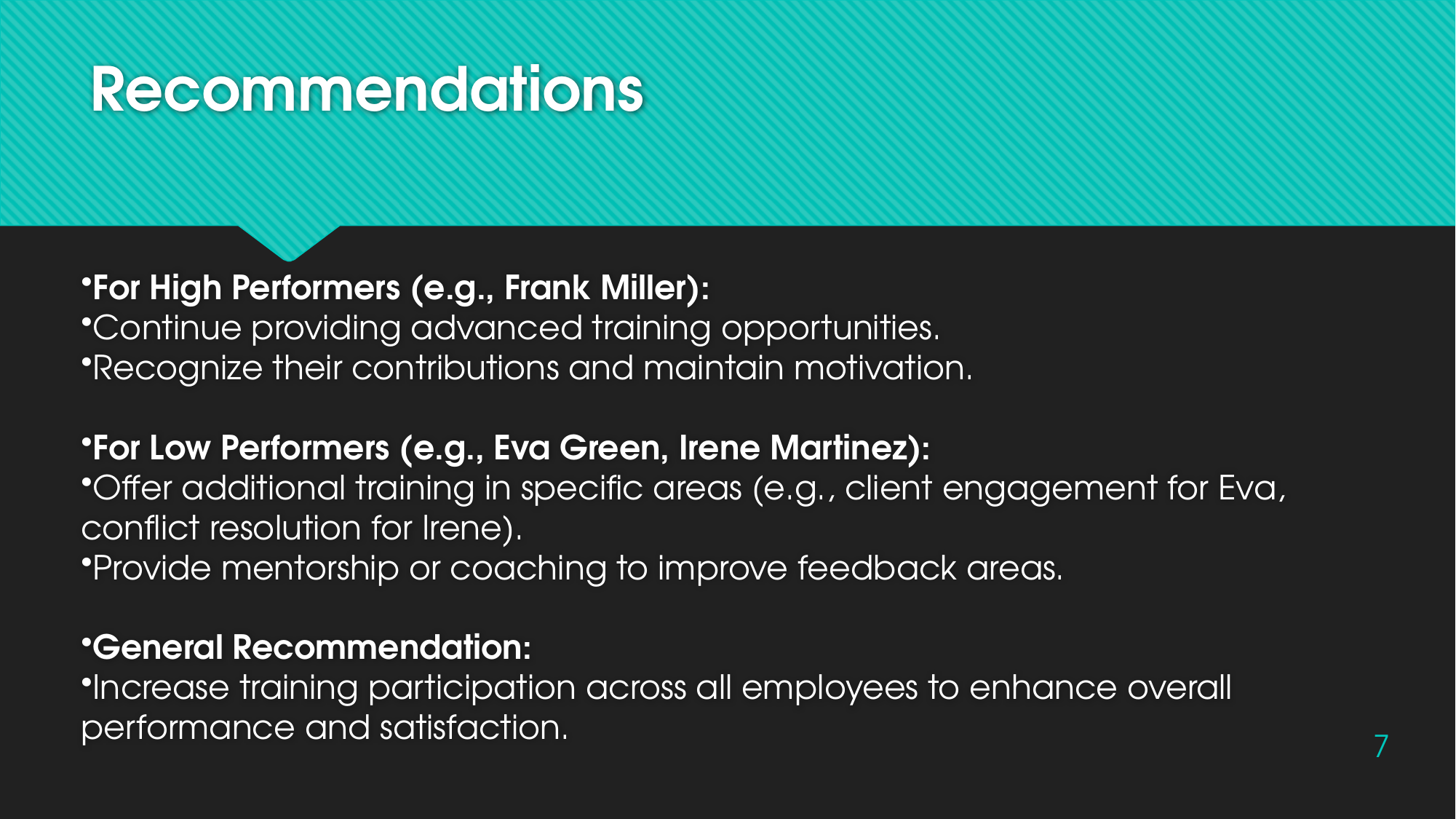

# Recommendations
For High Performers (e.g., Frank Miller):
Continue providing advanced training opportunities.
Recognize their contributions and maintain motivation.

For Low Performers (e.g., Eva Green, Irene Martinez):
Offer additional training in specific areas (e.g., client engagement for Eva, conflict resolution for Irene).
Provide mentorship or coaching to improve feedback areas.

General Recommendation:
Increase training participation across all employees to enhance overall performance and satisfaction.

7